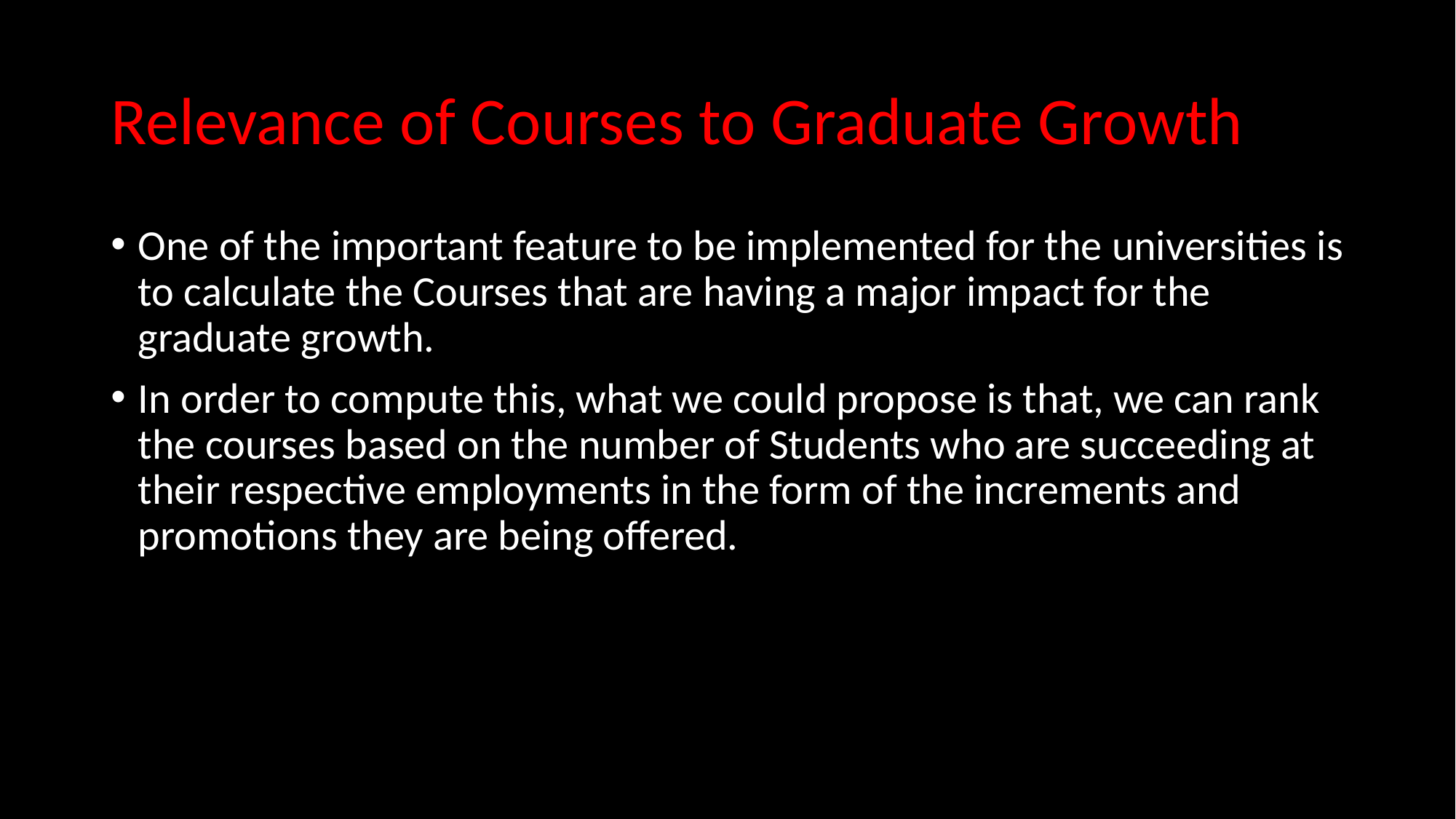

# Relevance of Courses to Graduate Growth
One of the important feature to be implemented for the universities is to calculate the Courses that are having a major impact for the graduate growth.
In order to compute this, what we could propose is that, we can rank the courses based on the number of Students who are succeeding at their respective employments in the form of the increments and promotions they are being offered.